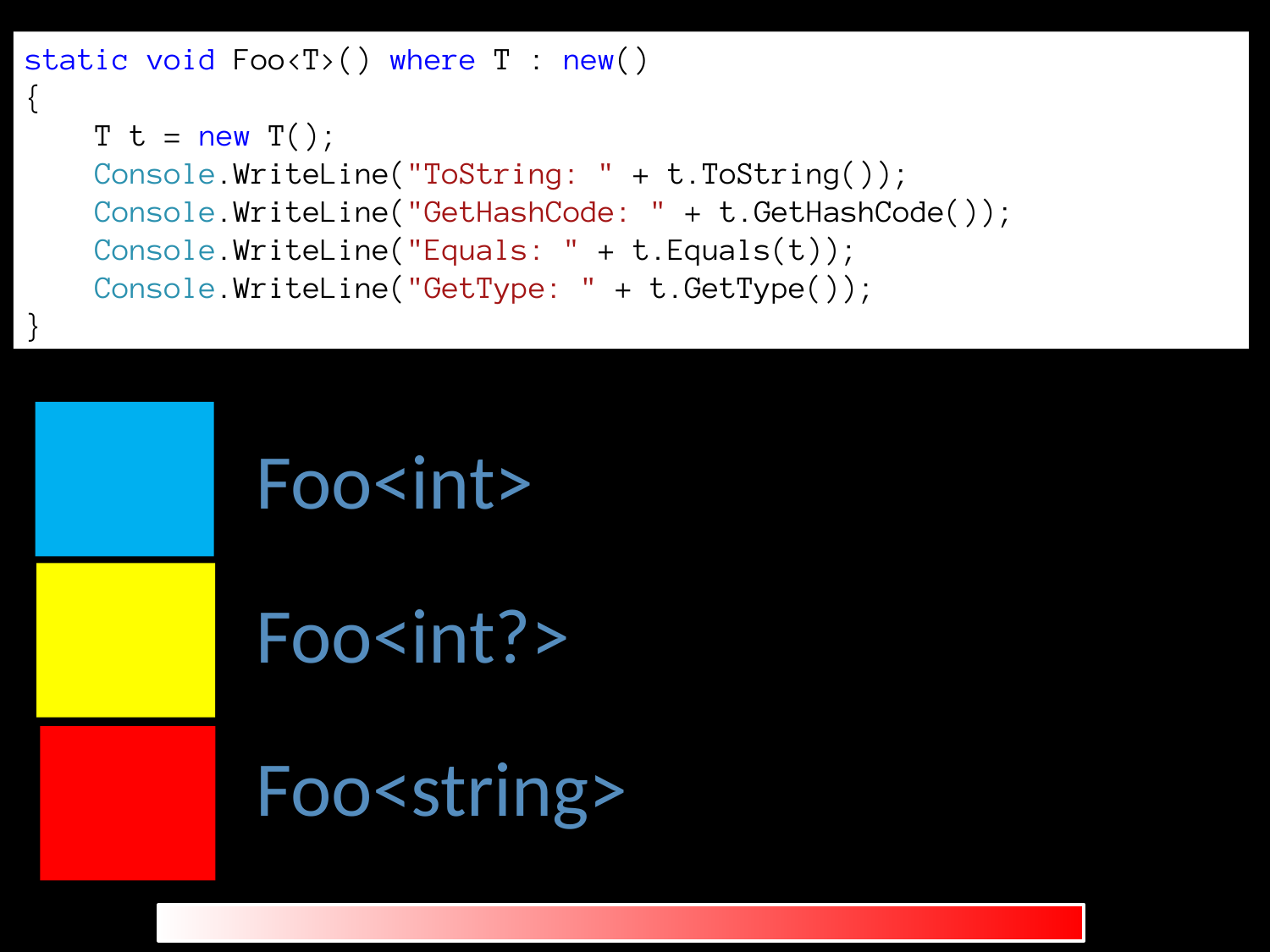

static void Foo<T>() where T : new()
{
    T t = new T();
    Console.WriteLine("ToString: " + t.ToString());
    Console.WriteLine("GetHashCode: " + t.GetHashCode());
    Console.WriteLine("Equals: " + t.Equals(t));
    Console.WriteLine("GetType: " + t.GetType());
}

Foo<int>
Foo<int?>

Foo<string>